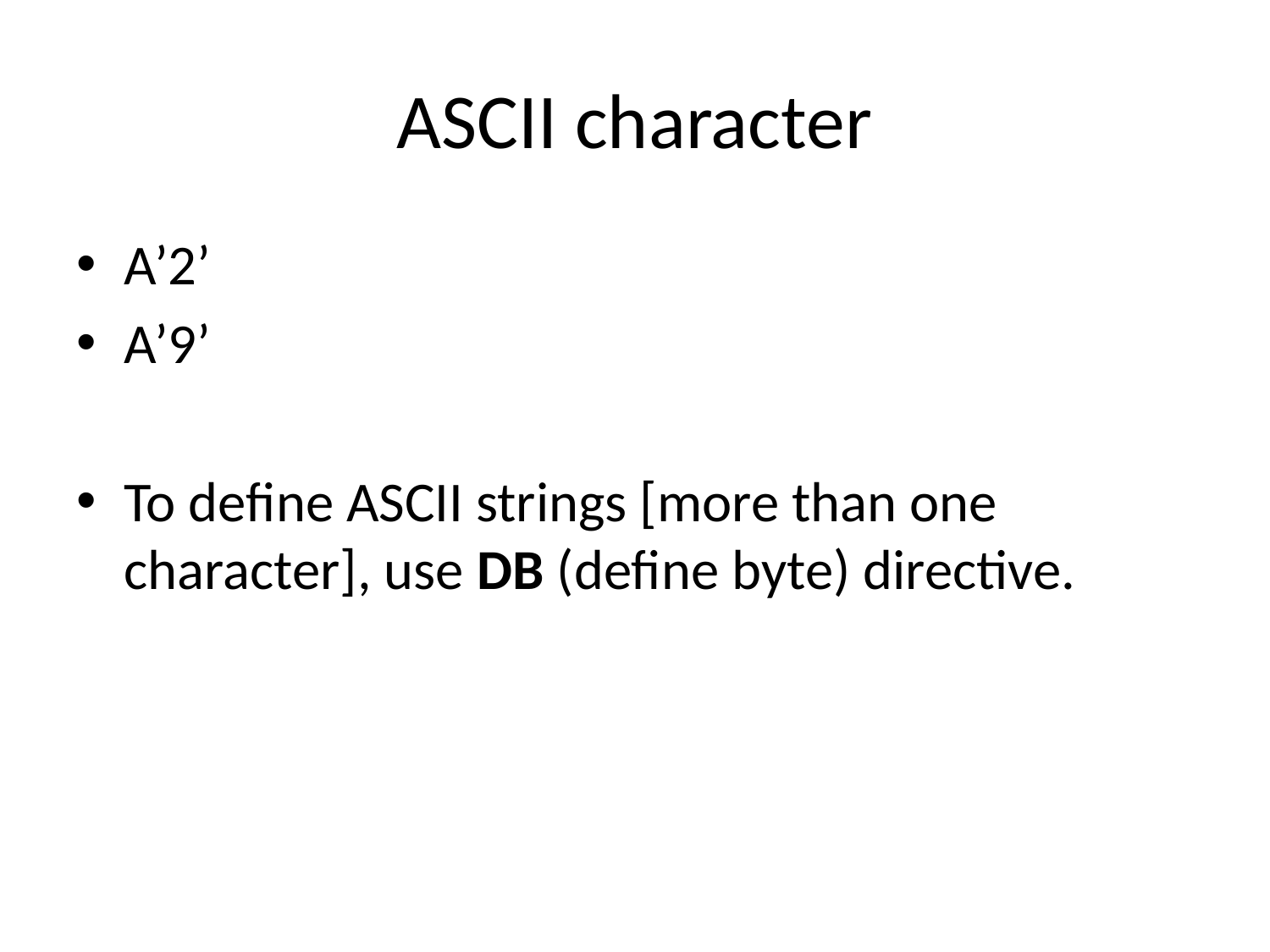

# ASCII character
A’2’
A’9’

To define ASCII strings [more than one character], use DB (define byte) directive.